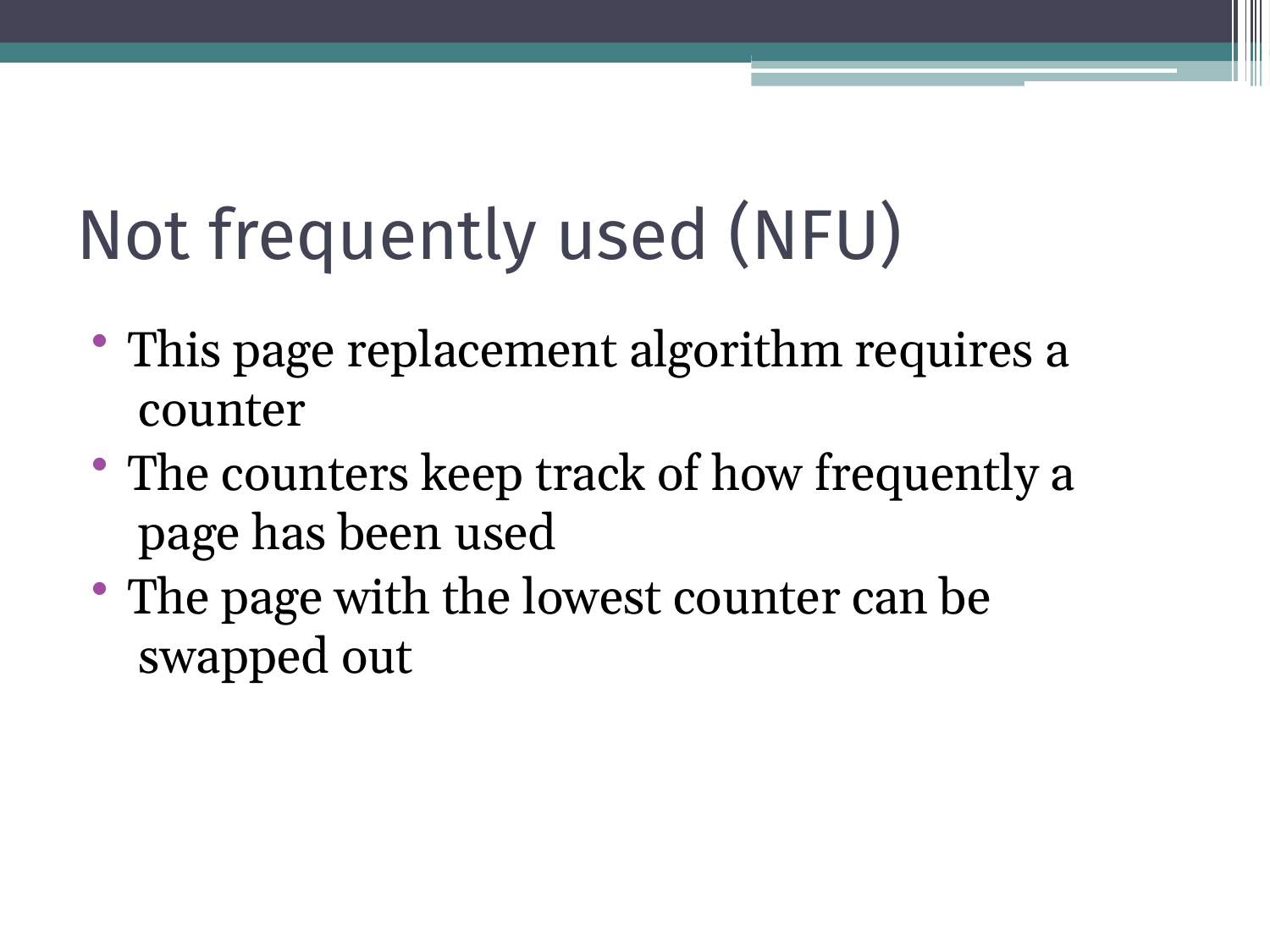

# Not frequently used (NFU)
This page replacement algorithm requires a  counter
The counters keep track of how frequently a  page has been used
The page with the lowest counter can be  swapped out